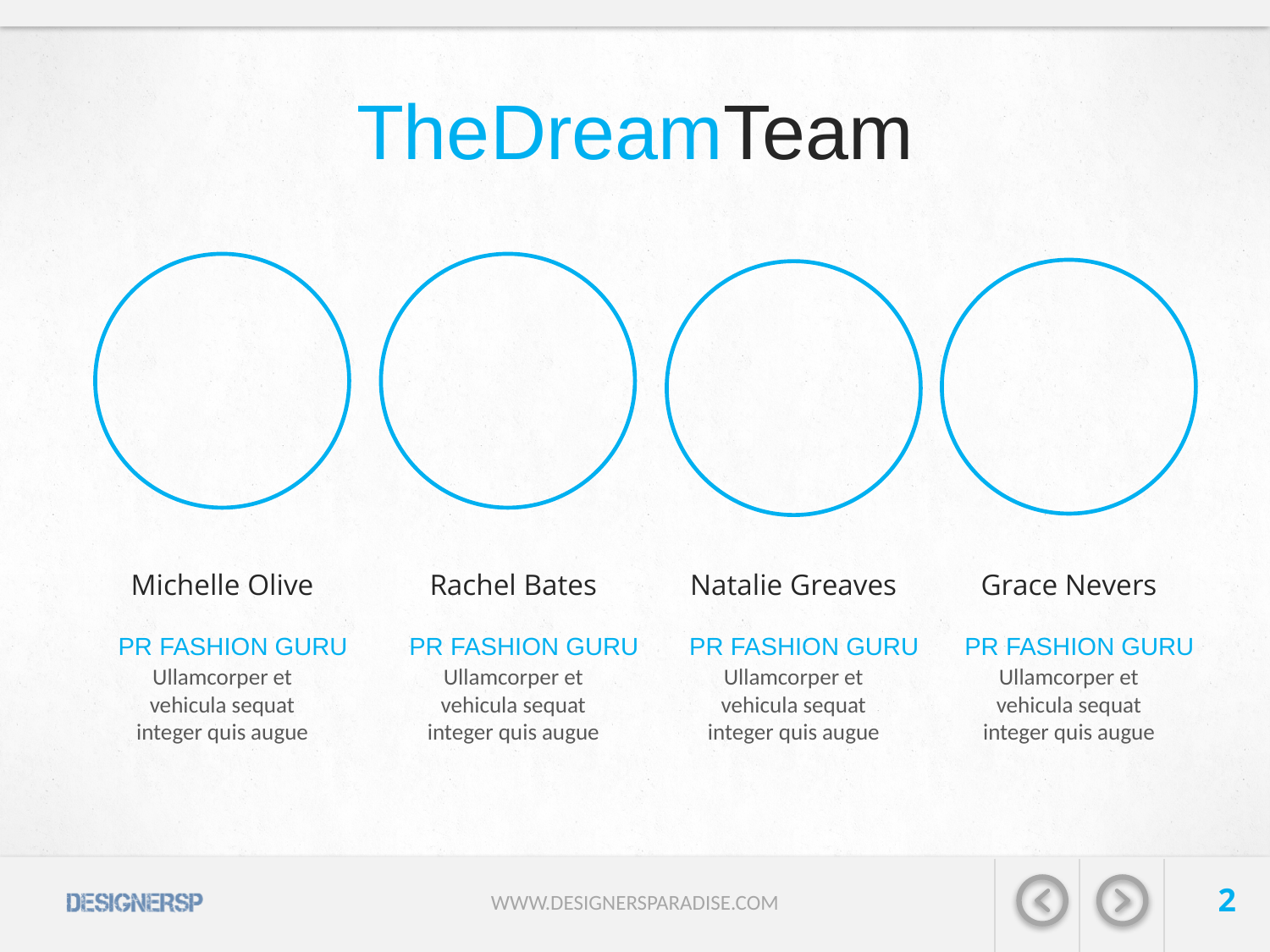

# TheDreamTeam

Michelle Olive
Rachel Bates
Natalie Greaves
Grace Nevers
PR FASHION GURU

PR FASHION GURU

PR FASHION GURU

PR FASHION GURU

Ullamcorper et vehicula sequat integer quis augue

Ullamcorper et vehicula sequat integer quis augue

Ullamcorper et vehicula sequat integer quis augue

Ullamcorper et vehicula sequat integer quis augue

2
WWW.DESIGNERSPARADISE.COM